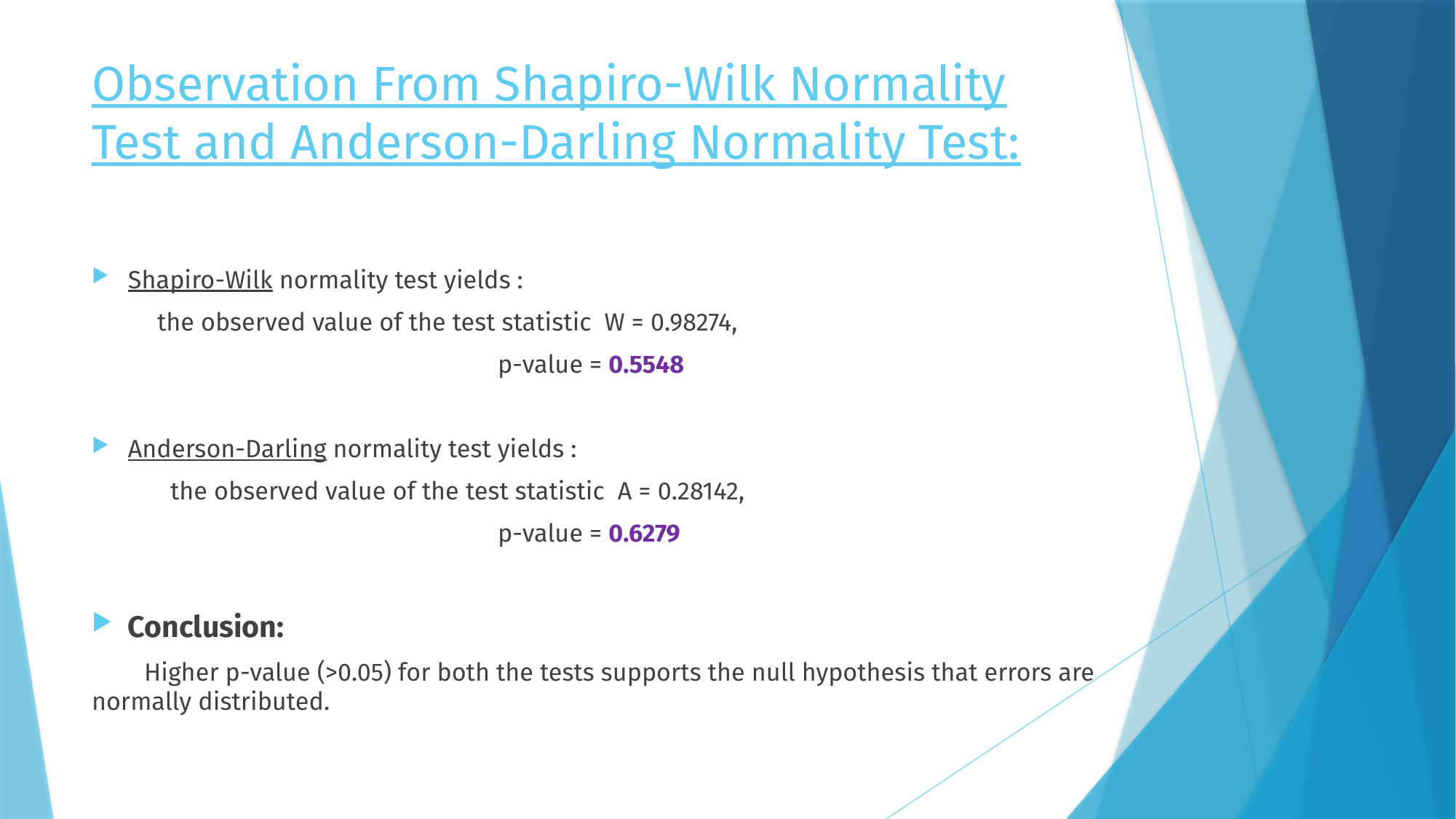

Observation From Shapiro-Wilk Normality Test and Anderson-Darling Normality Test:
Shapiro-Wilk normality test yields :
          the observed value of the test statistic  W = 0.98274,
                                                              p-value = 0.5548

Anderson-Darling normality test yields :
            the observed value of the test statistic  A = 0.28142,
                                                              p-value = 0.6279

Conclusion:
        Higher p-value (>0.05) for both the tests supports the null hypothesis that errors are normally distributed.